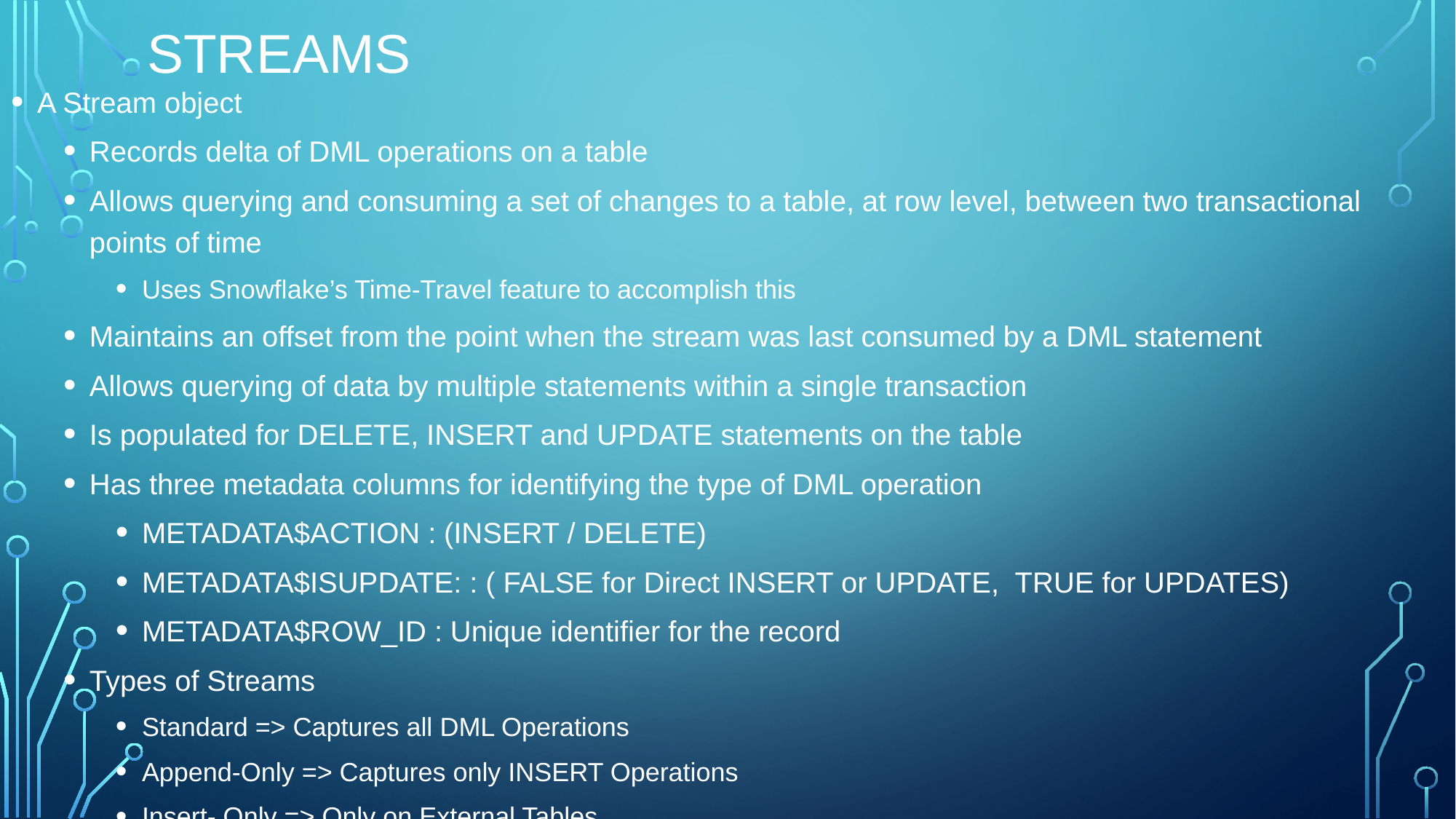

Streams
A Stream object
Records delta of DML operations on a table
Allows querying and consuming a set of changes to a table, at row level, between two transactional points of time
Uses Snowflake’s Time-Travel feature to accomplish this
Maintains an offset from the point when the stream was last consumed by a DML statement
Allows querying of data by multiple statements within a single transaction
Is populated for DELETE, INSERT and UPDATE statements on the table
Has three metadata columns for identifying the type of DML operation
METADATA$ACTION : (INSERT / DELETE)
METADATA$ISUPDATE: : ( FALSE for Direct INSERT or UPDATE,  TRUE for UPDATES)
METADATA$ROW_ID : Unique identifier for the record
Types of Streams
Standard => Captures all DML Operations
Append-Only => Captures only INSERT Operations
Insert- Only => Only on External Tables.